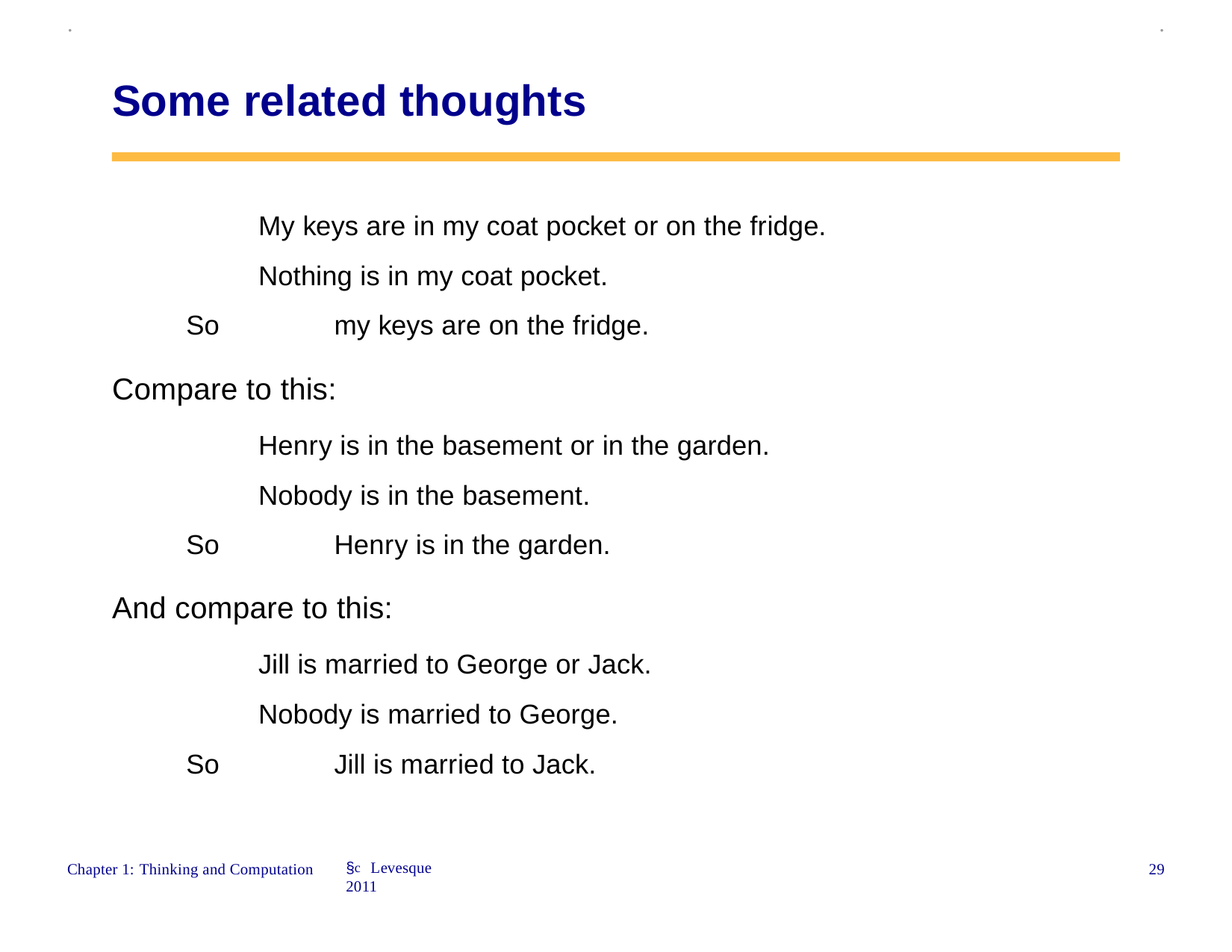

.
.
Some related thoughts

My keys are in my coat pocket or on the fridge. Nothing is in my coat pocket.
So	my keys are on the fridge.

Compare to this:
Henry is in the basement or in the garden. Nobody is in the basement.
So	Henry is in the garden.

And compare to this:
Jill is married to George or Jack. Nobody is married to George.
So	Jill is married to Jack.
§c   Levesque 2011
29
Chapter 1: Thinking and Computation